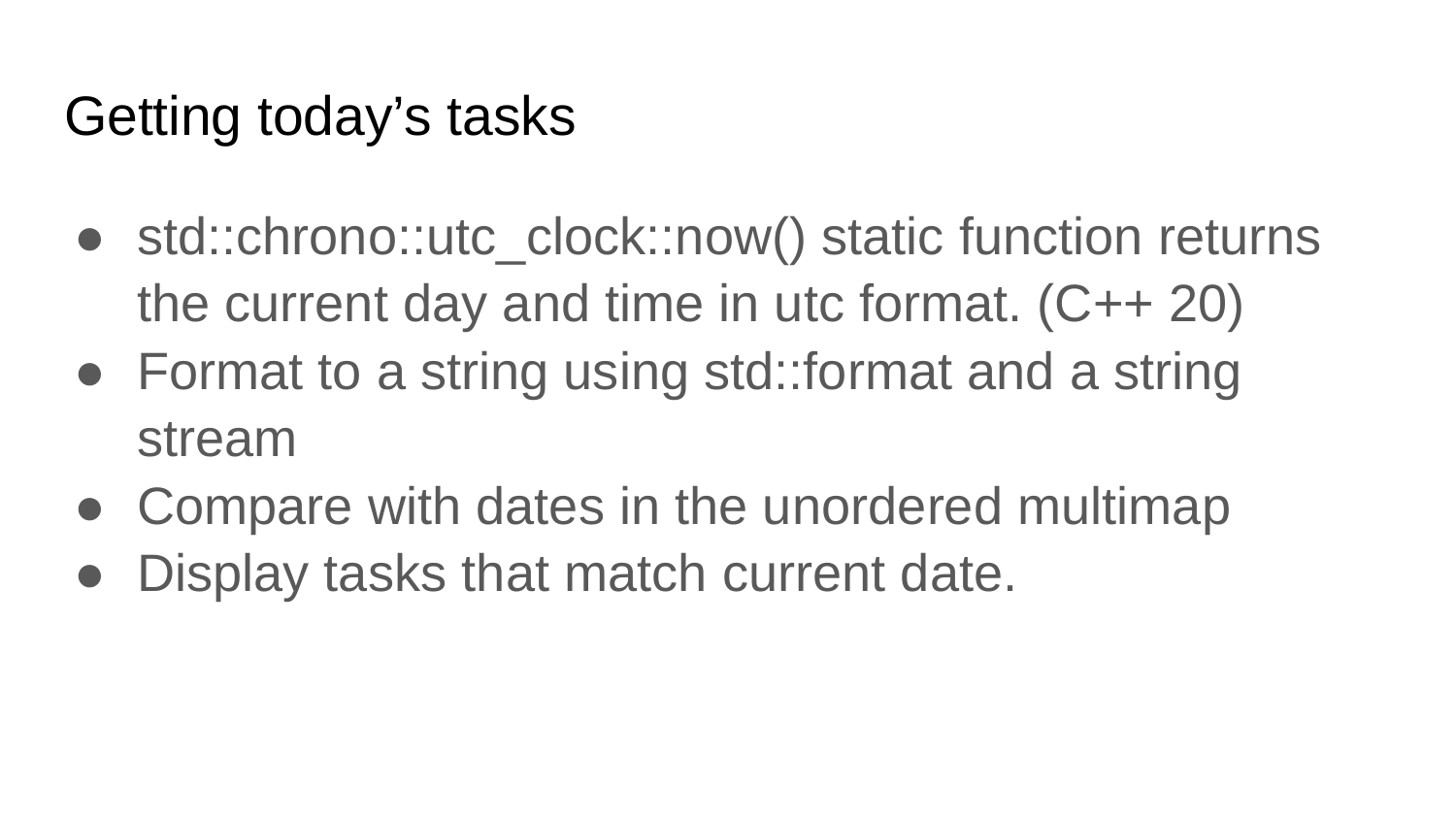

# Getting today’s tasks
std::chrono::utc_clock::now() static function returns the current day and time in utc format. (C++ 20)
Format to a string using std::format and a string stream
Compare with dates in the unordered multimap
Display tasks that match current date.